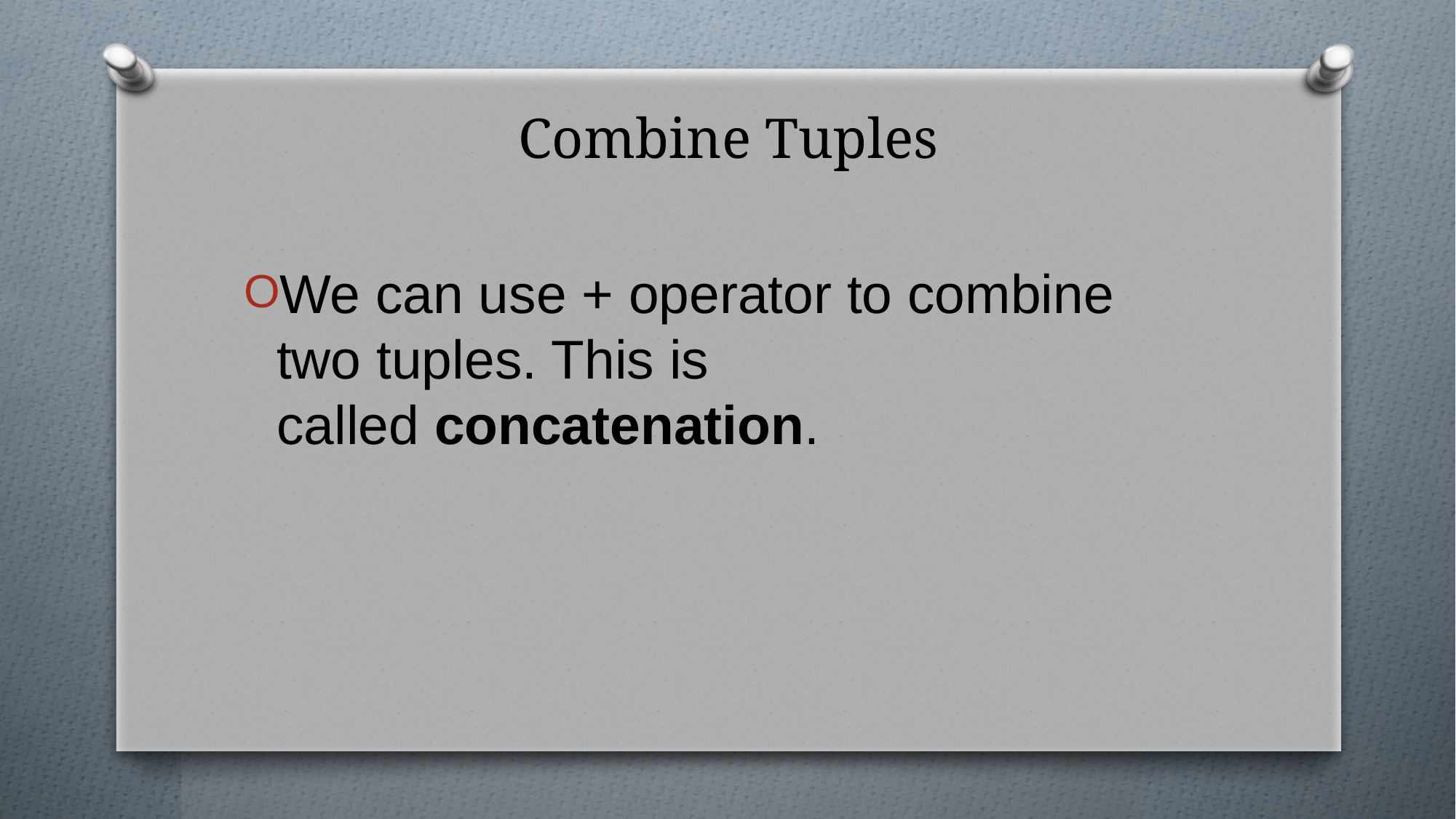

# Combine Tuples
We can use + operator to combine two tuples. This is called concatenation.